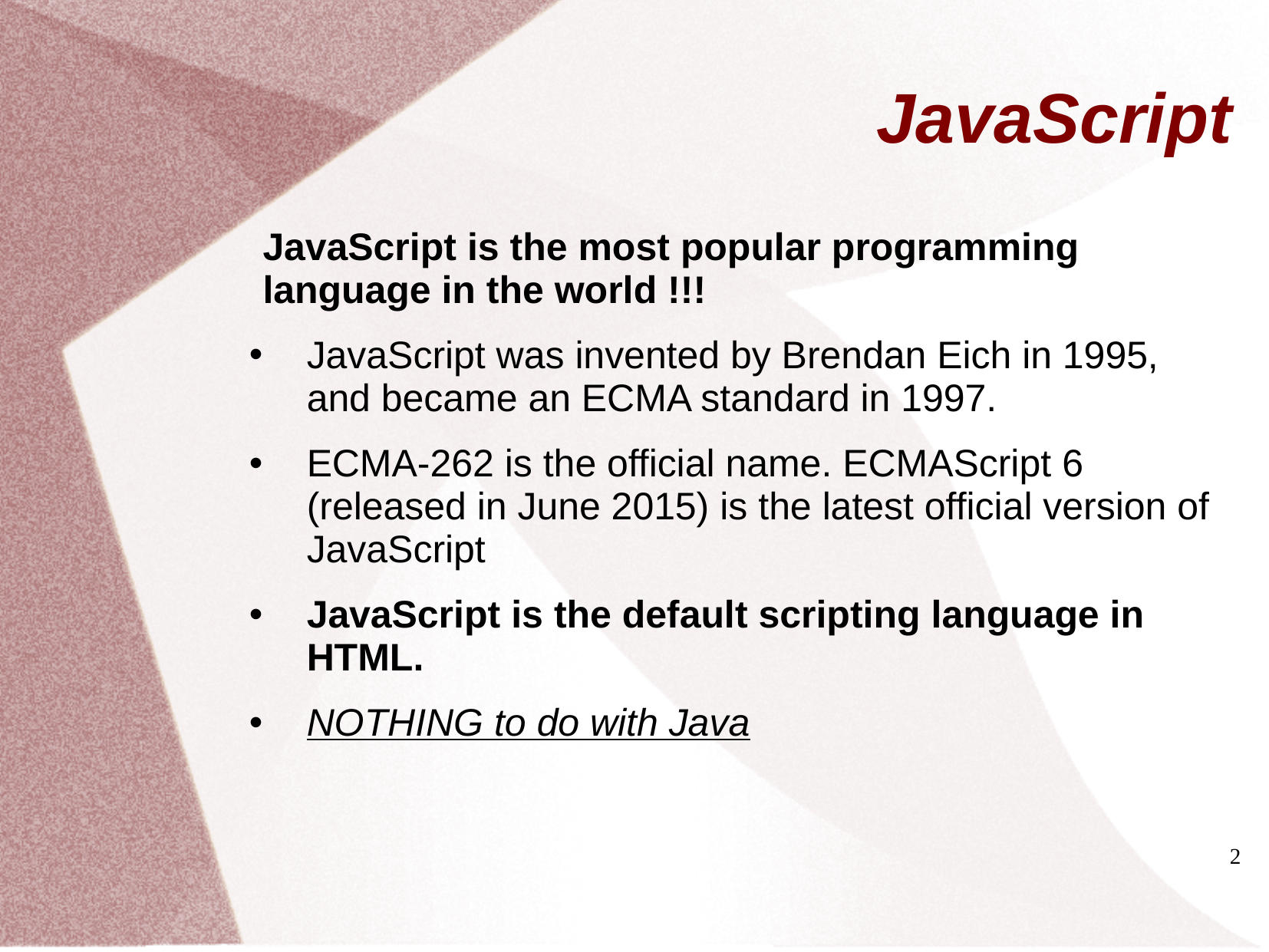

# JavaScript
JavaScript is the most popular programming language in the world !!!
JavaScript was invented by Brendan Eich in 1995, and became an ECMA standard in 1997.
ECMA-262 is the official name. ECMAScript 6 (released in June 2015) is the latest official version of JavaScript
JavaScript is the default scripting language in HTML.
NOTHING to do with Java

2